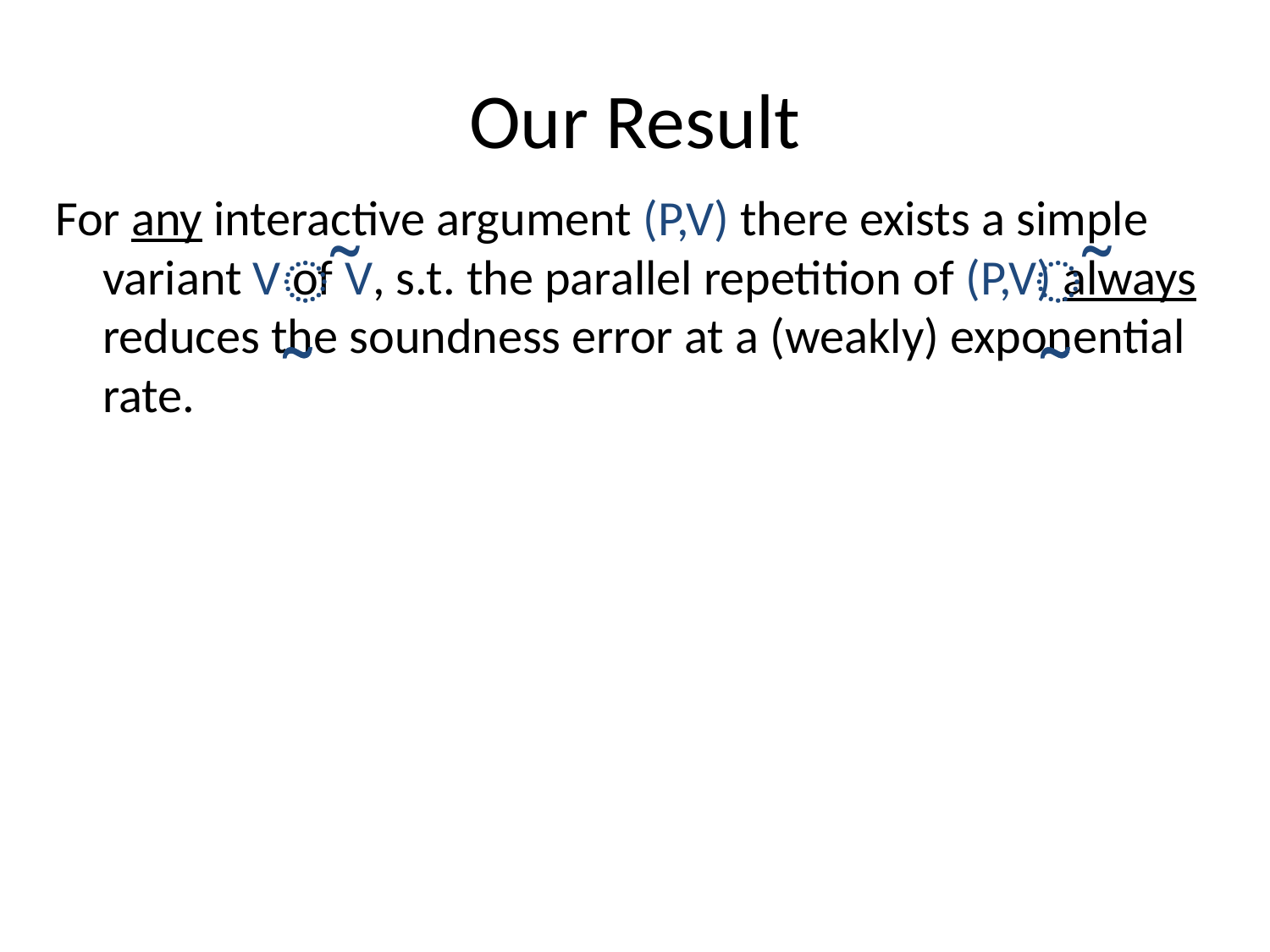

# Our Result
For any interactive argument (P,V) there exists a simple variant V of V, s.t. the parallel repetition of (P,V) always reduces the soundness error at a (weakly) exponential rate.
̃̃̃
̃̃̃